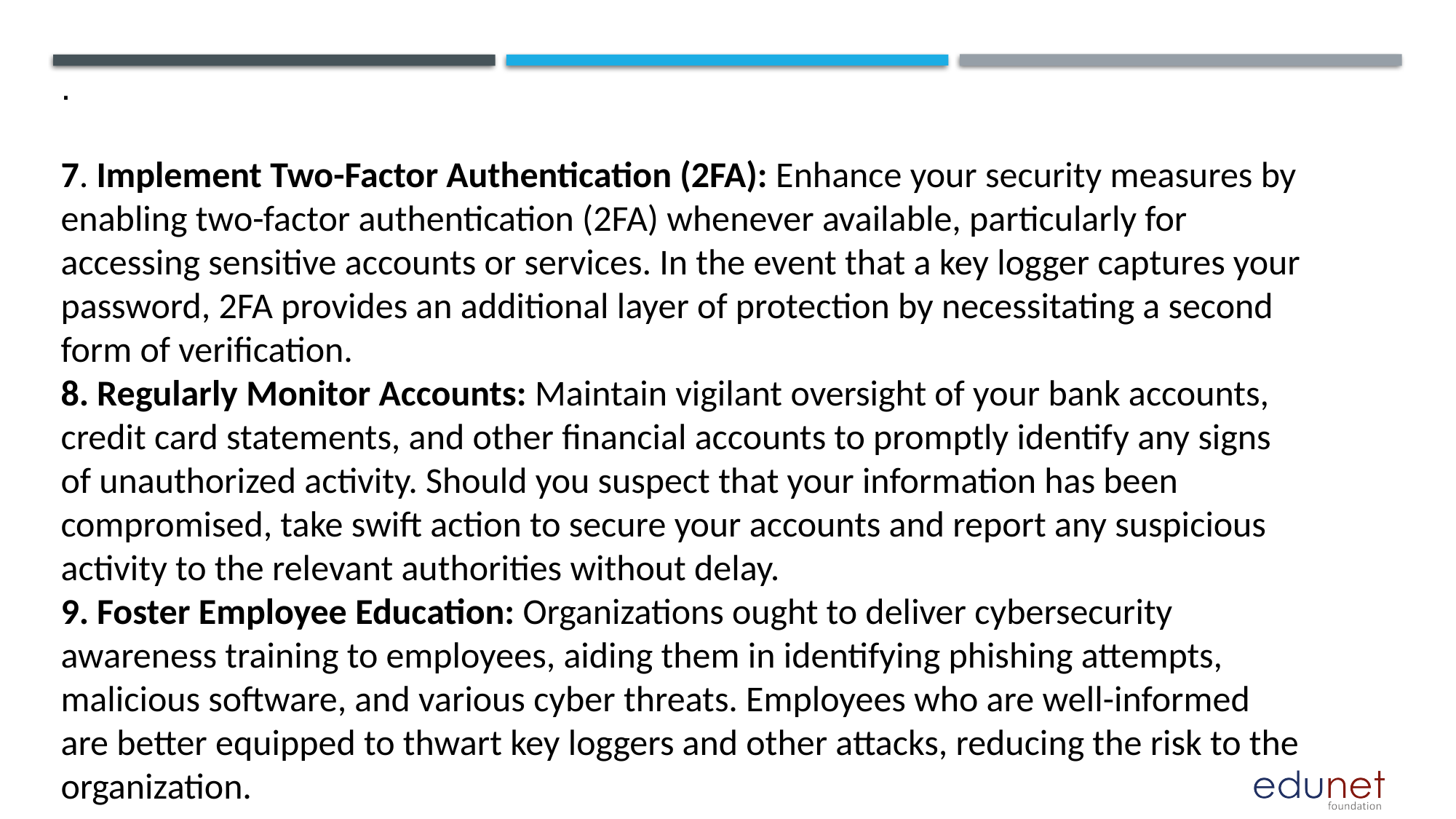

.

7. Implement Two-Factor Authentication (2FA): Enhance your security measures by enabling two-factor authentication (2FA) whenever available, particularly for accessing sensitive accounts or services. In the event that a key logger captures your password, 2FA provides an additional layer of protection by necessitating a second form of verification.
8. Regularly Monitor Accounts: Maintain vigilant oversight of your bank accounts, credit card statements, and other financial accounts to promptly identify any signs of unauthorized activity. Should you suspect that your information has been compromised, take swift action to secure your accounts and report any suspicious activity to the relevant authorities without delay.
9. Foster Employee Education: Organizations ought to deliver cybersecurity awareness training to employees, aiding them in identifying phishing attempts, malicious software, and various cyber threats. Employees who are well-informed are better equipped to thwart key loggers and other attacks, reducing the risk to the organization.